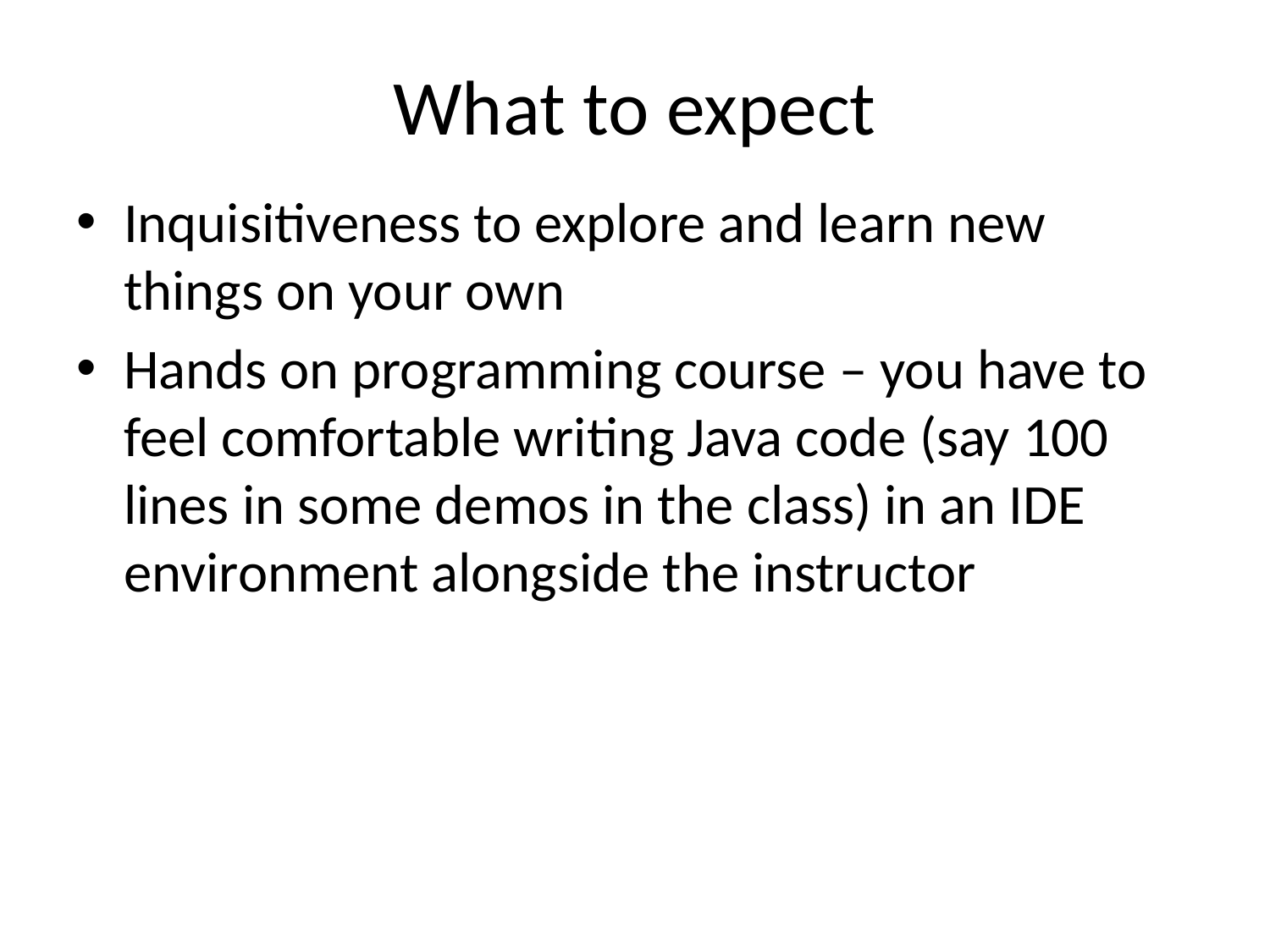

# What to expect
Inquisitiveness to explore and learn new things on your own
Hands on programming course – you have to feel comfortable writing Java code (say 100 lines in some demos in the class) in an IDE environment alongside the instructor